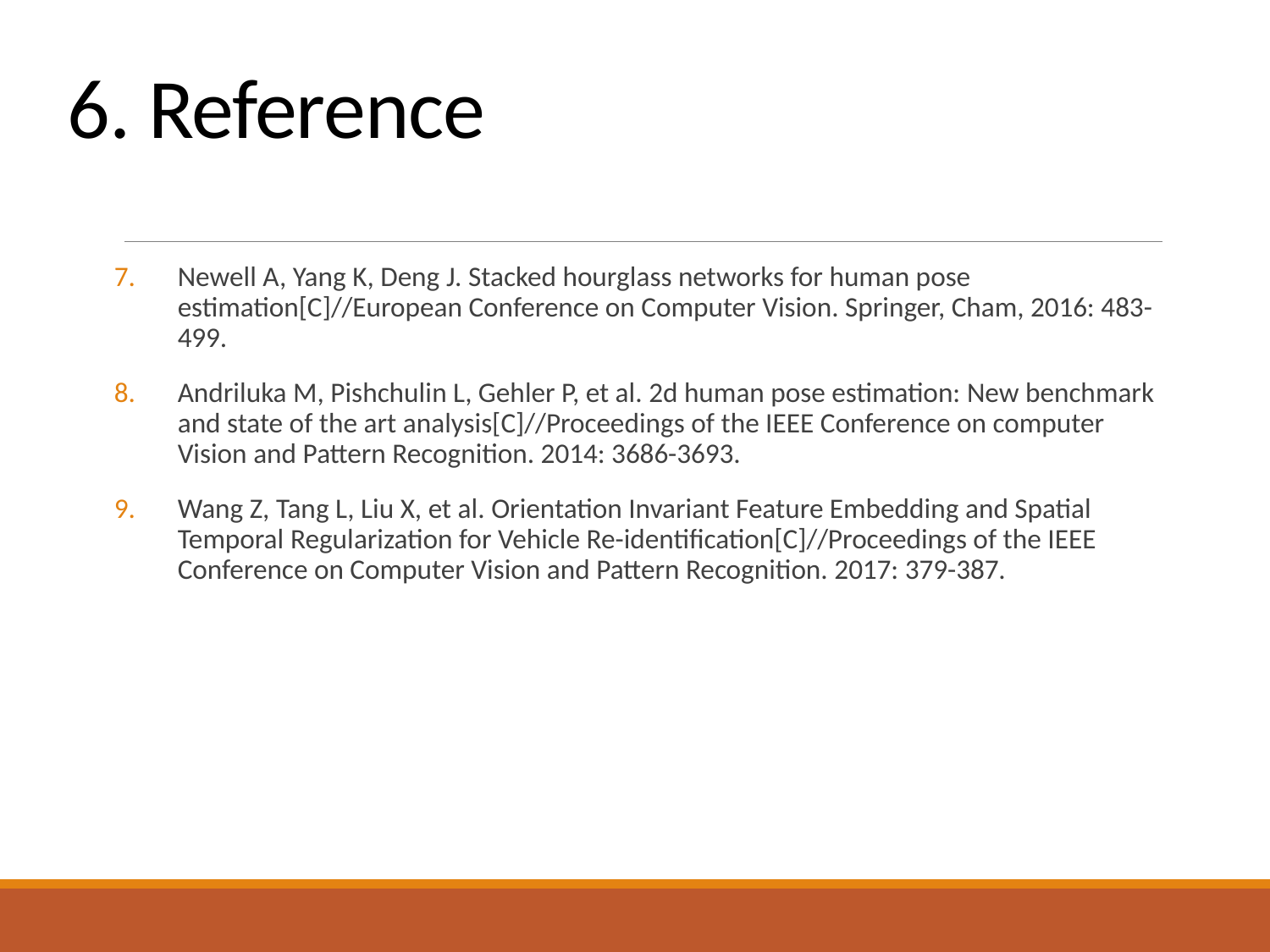

# 6. Reference
Newell A, Yang K, Deng J. Stacked hourglass networks for human pose estimation[C]//European Conference on Computer Vision. Springer, Cham, 2016: 483-499.
Andriluka M, Pishchulin L, Gehler P, et al. 2d human pose estimation: New benchmark and state of the art analysis[C]//Proceedings of the IEEE Conference on computer Vision and Pattern Recognition. 2014: 3686-3693.
Wang Z, Tang L, Liu X, et al. Orientation Invariant Feature Embedding and Spatial Temporal Regularization for Vehicle Re-identification[C]//Proceedings of the IEEE Conference on Computer Vision and Pattern Recognition. 2017: 379-387.